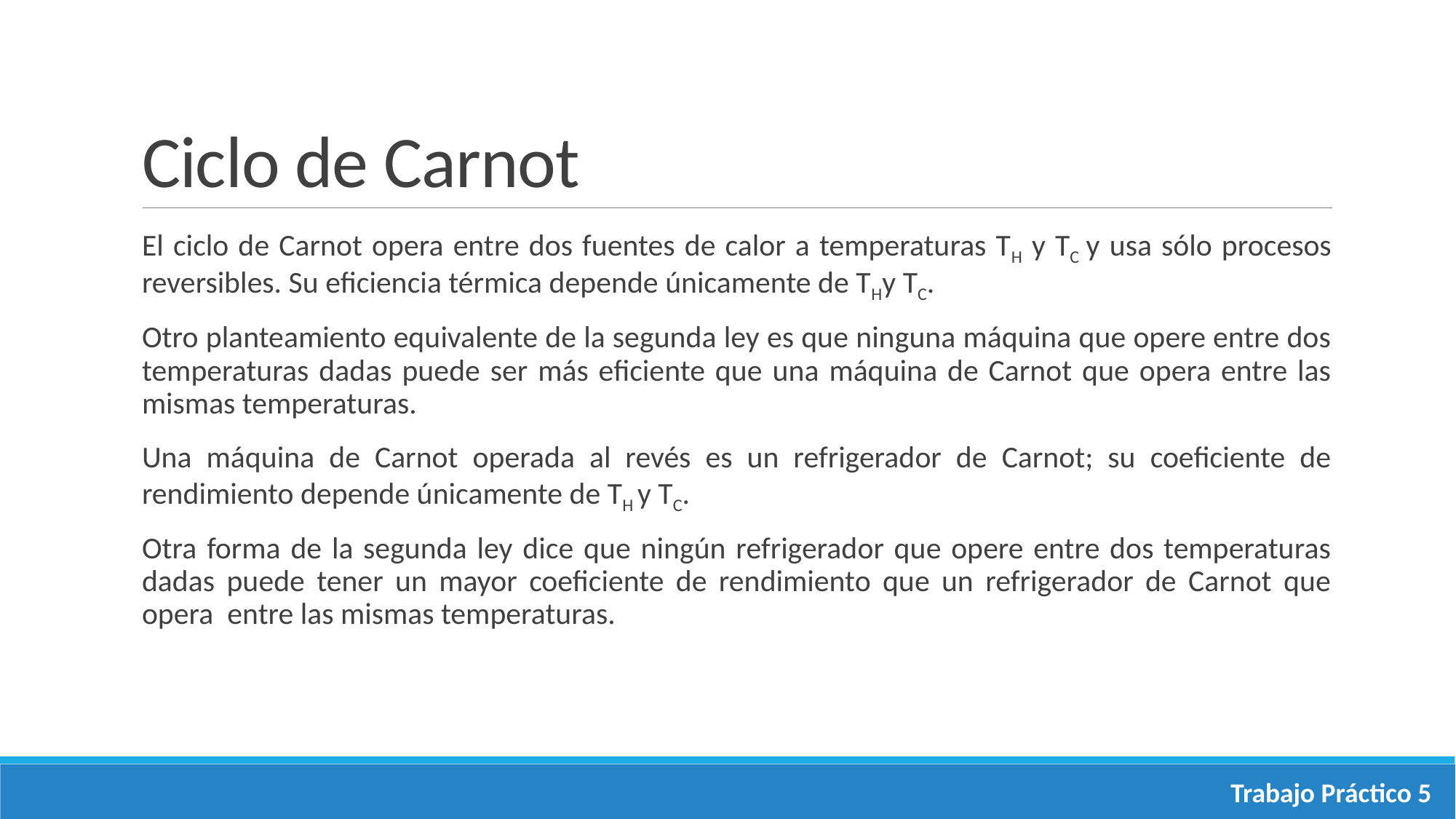

# Ciclo de Carnot
El ciclo de Carnot opera entre dos fuentes de calor a temperaturas TH y TC y usa sólo procesos reversibles. Su eficiencia térmica depende únicamente de THy TC.
Otro planteamiento equivalente de la segunda ley es que ninguna máquina que opere entre dos temperaturas dadas puede ser más eficiente que una máquina de Carnot que opera entre las mismas temperaturas.
Una máquina de Carnot operada al revés es un refrigerador de Carnot; su coeficiente de rendimiento depende únicamente de TH y TC.
Otra forma de la segunda ley dice que ningún refrigerador que opere entre dos temperaturas dadas puede tener un mayor coeficiente de rendimiento que un refrigerador de Carnot que opera  entre las mismas temperaturas.
Trabajo Práctico 5